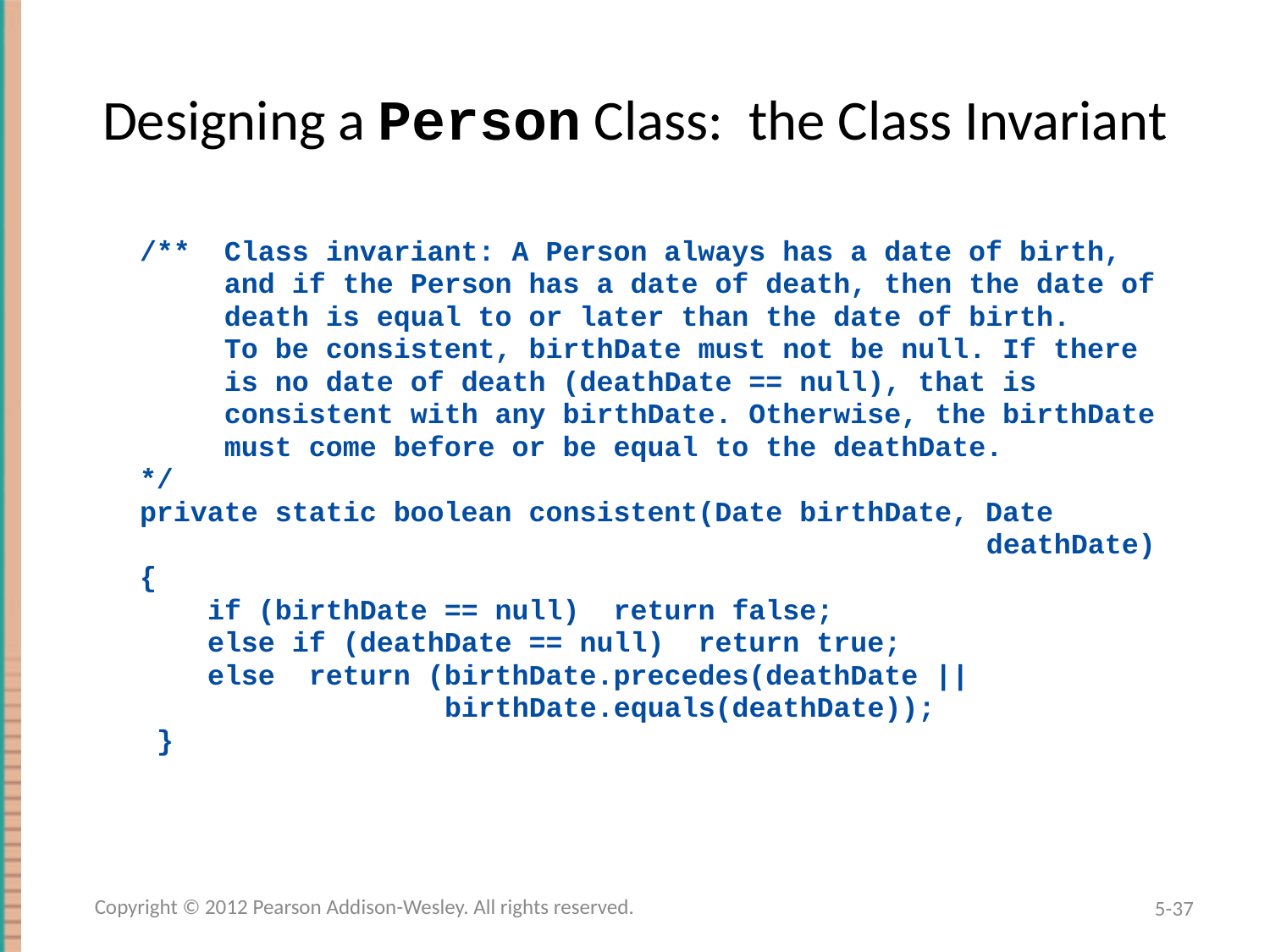

# Designing a Person Class:  the Class Invariant
/**  Class invariant: A Person always has a date of birth,
     and if the Person has a date of death, then the date of
     death is equal to or later than the date of birth.
     To be consistent, birthDate must not be null. If there
     is no date of death (deathDate == null), that is
     consistent with any birthDate. Otherwise, the birthDate
     must come before or be equal to the deathDate.
*/
private static boolean consistent(Date birthDate, Date
                                                  deathDate)
{
    if (birthDate == null)  return false;
    else if (deathDate == null)  return true;
    else  return (birthDate.precedes(deathDate ||
                  birthDate.equals(deathDate));
 }
Copyright © 2012 Pearson Addison-Wesley. All rights reserved.
5-37